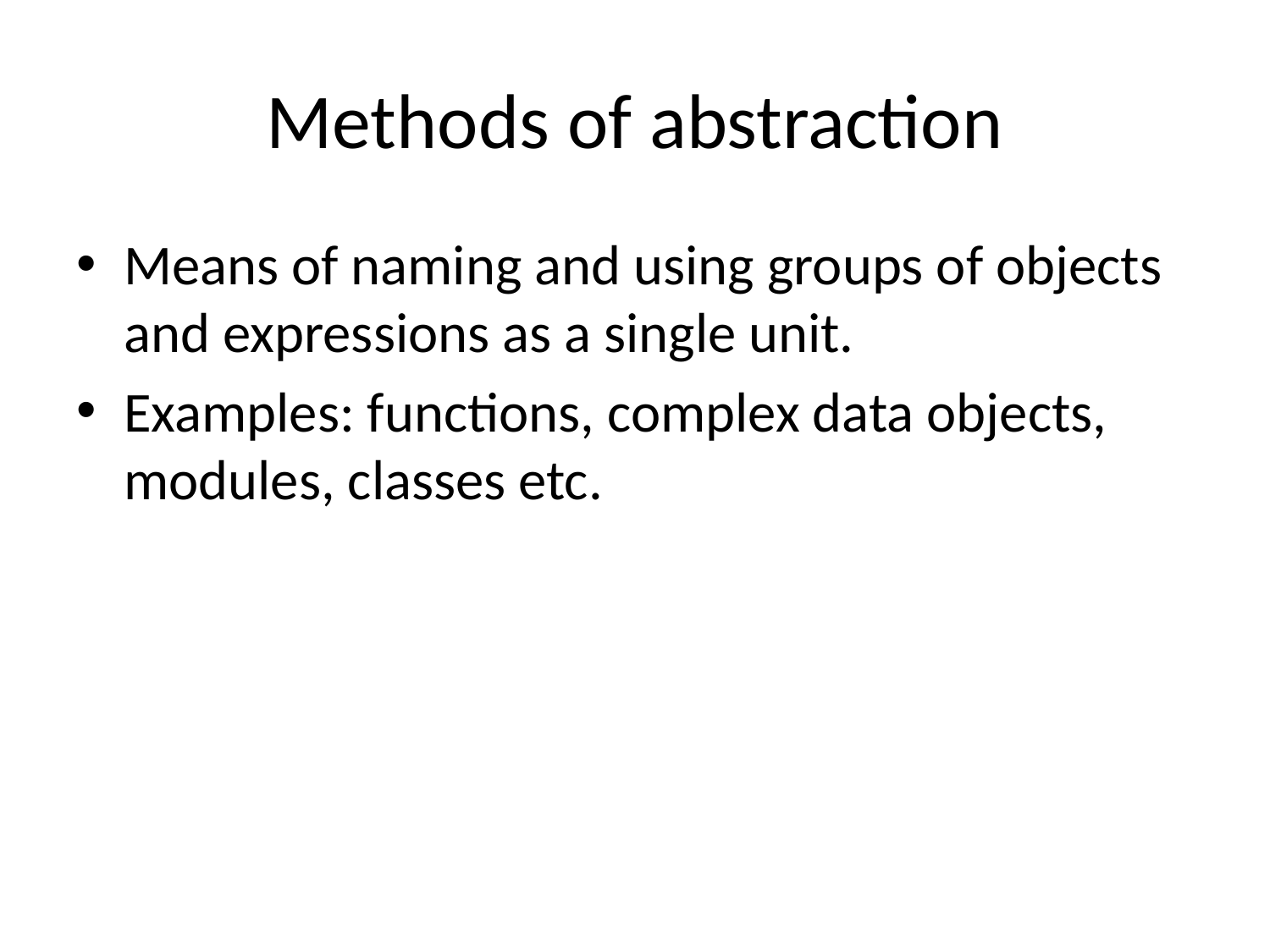

# Methods of abstraction
Means of naming and using groups of objects and expressions as a single unit.
Examples: functions, complex data objects, modules, classes etc.